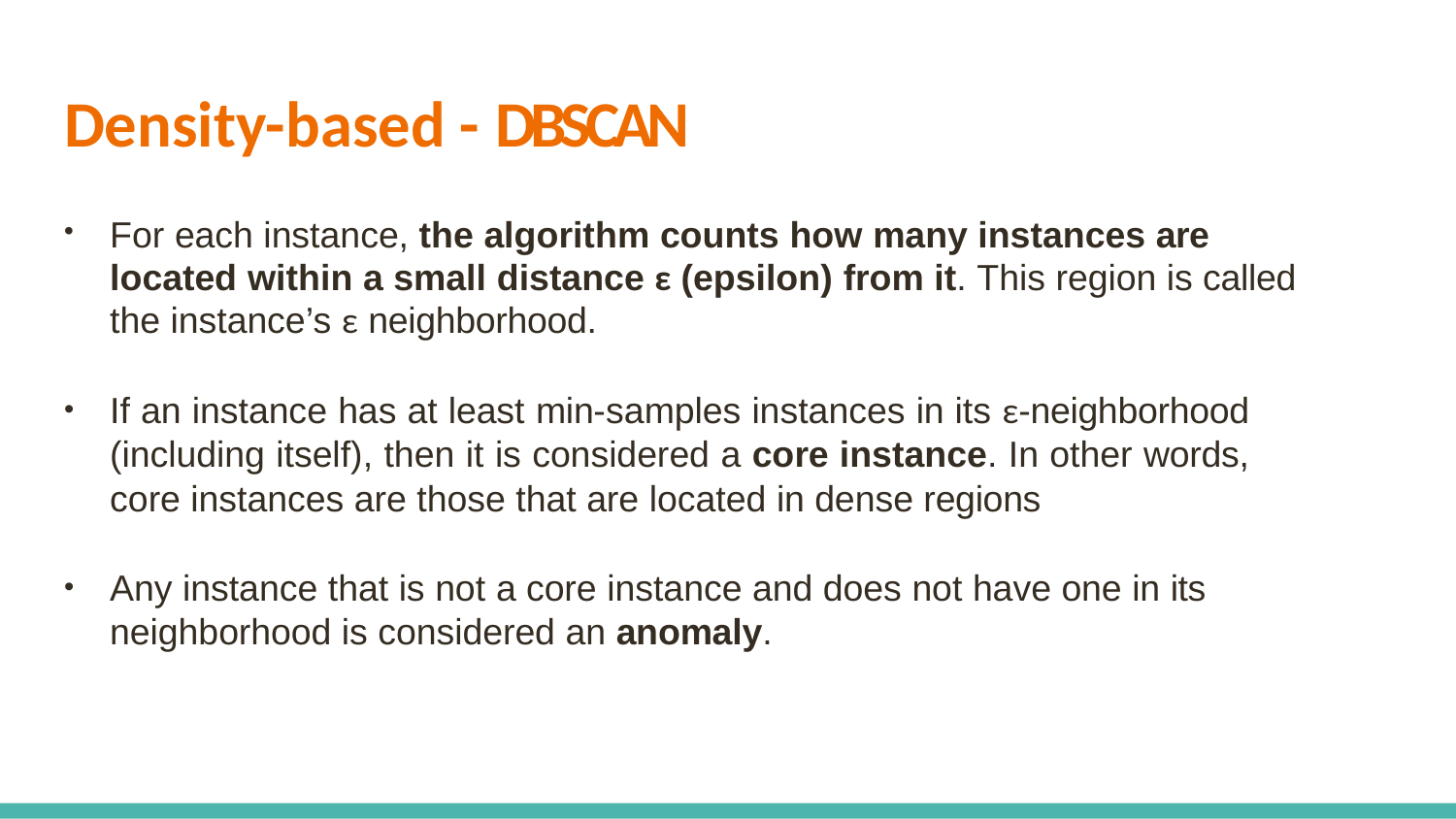

# Density-based - DBSCAN
For each instance, the algorithm counts how many instances are located within a small distance ε (epsilon) from it. This region is called the instance’s ε neighborhood.

If an instance has at least min-samples instances in its ε-neighborhood (including itself), then it is considered a core instance. In other words, core instances are those that are located in dense regions

Any instance that is not a core instance and does not have one in its neighborhood is considered an anomaly.